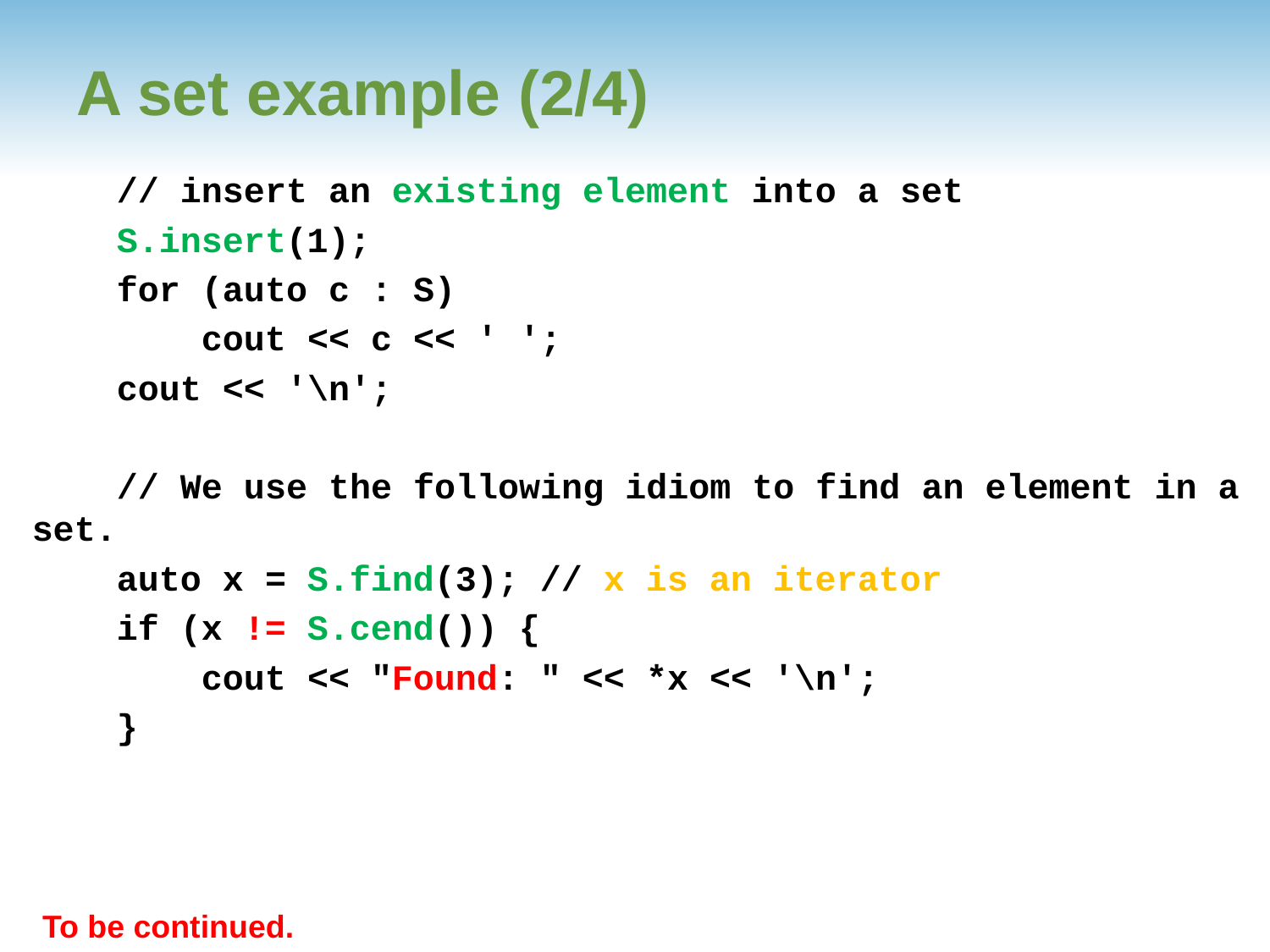

# A set example (2/4)
    // insert an existing element into a set
    S.insert(1);
    for (auto c : S)
        cout << c << ' ';
    cout << '\n';

    // We use the following idiom to find an element in a set.
    auto x = S.find(3); // x is an iterator
    if (x != S.cend()) {
        cout << "Found: " << *x << '\n';
    }

To be continued.